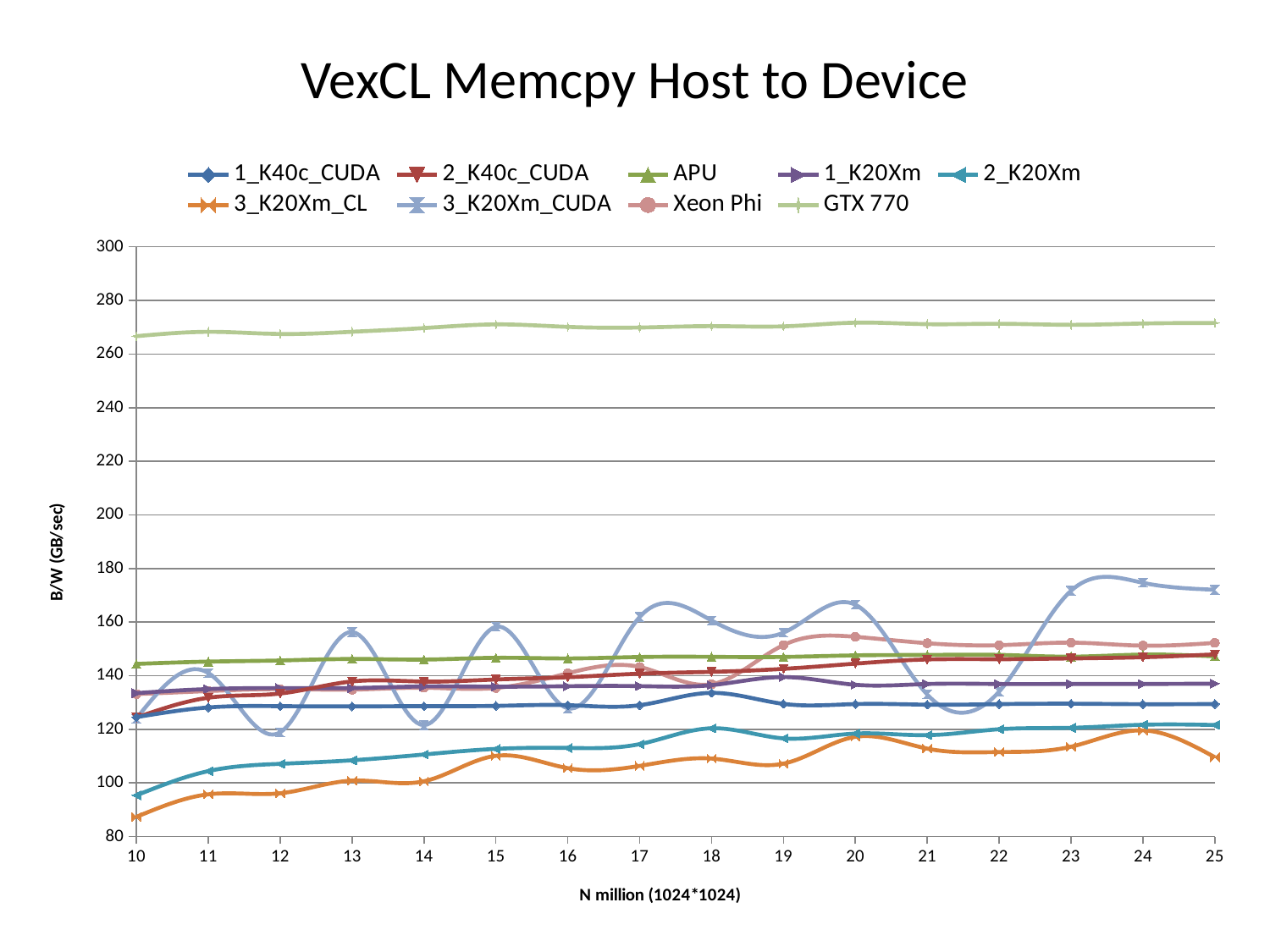

# VexCL Memcpy Host to Device

### Chart

| Category | 1_K40c_CUDA | 2_K40c_CUDA | APU | 1_K20Xm | 2_K20Xm | 3_K20Xm_CL | 3_K20Xm_CUDA | Xeon Phi | GTX 770 |
|---|---|---|---|---|---|---|---|---|---|